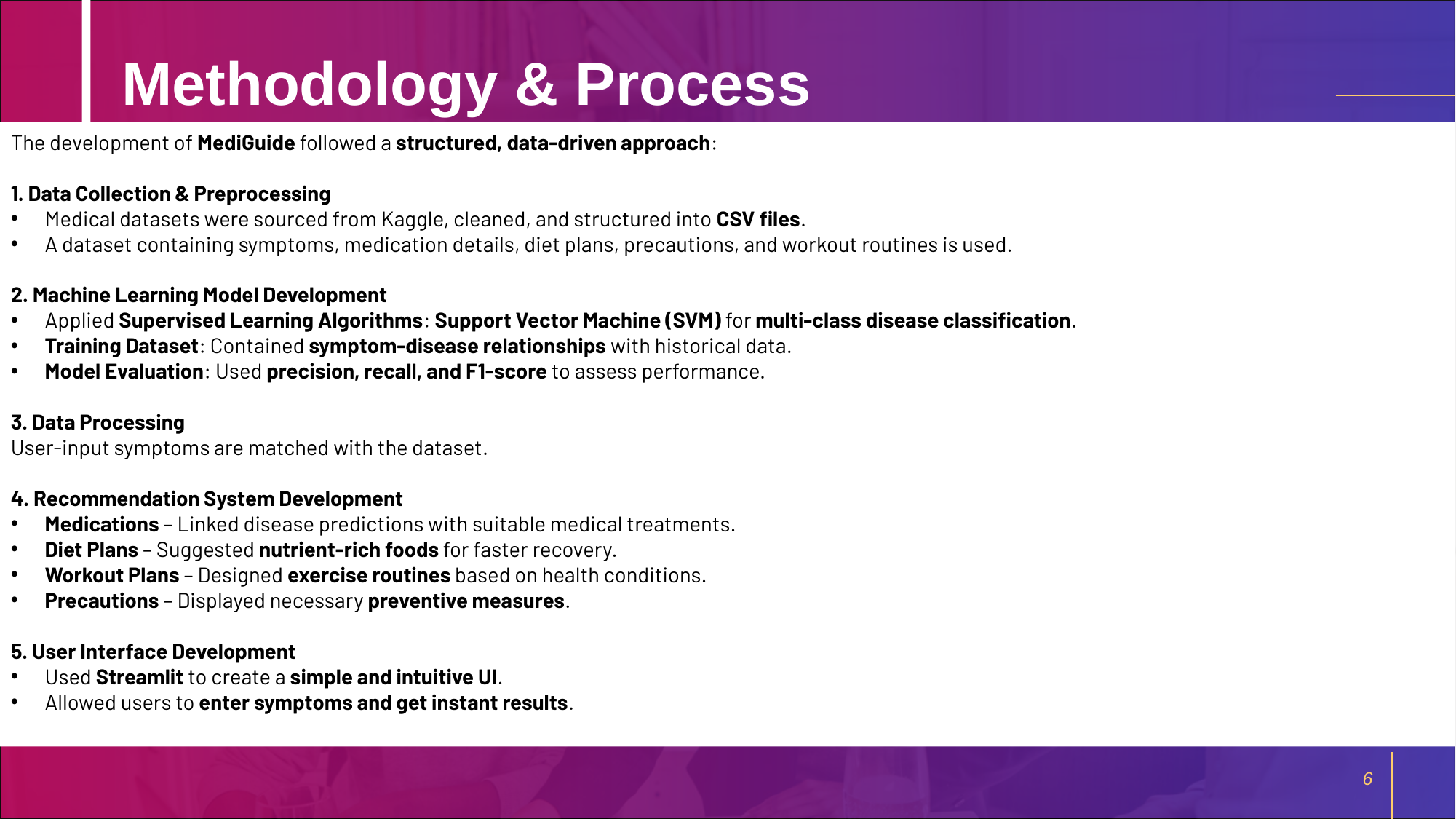

# Methodology & Process
The development of MediGuide followed a structured, data-driven approach:

1. Data Collection & Preprocessing
Medical datasets were sourced from Kaggle, cleaned, and structured into CSV files.
A dataset containing symptoms, medication details, diet plans, precautions, and workout routines is used.

2. Machine Learning Model Development
Applied Supervised Learning Algorithms: Support Vector Machine (SVM) for multi-class disease classification.
Training Dataset: Contained symptom-disease relationships with historical data.
Model Evaluation: Used precision, recall, and F1-score to assess performance.

3. Data Processing
User-input symptoms are matched with the dataset.

4. Recommendation System Development
Medications – Linked disease predictions with suitable medical treatments.
Diet Plans – Suggested nutrient-rich foods for faster recovery.
Workout Plans – Designed exercise routines based on health conditions.
Precautions – Displayed necessary preventive measures.

5. User Interface Development
Used Streamlit to create a simple and intuitive UI.
Allowed users to enter symptoms and get instant results.
6